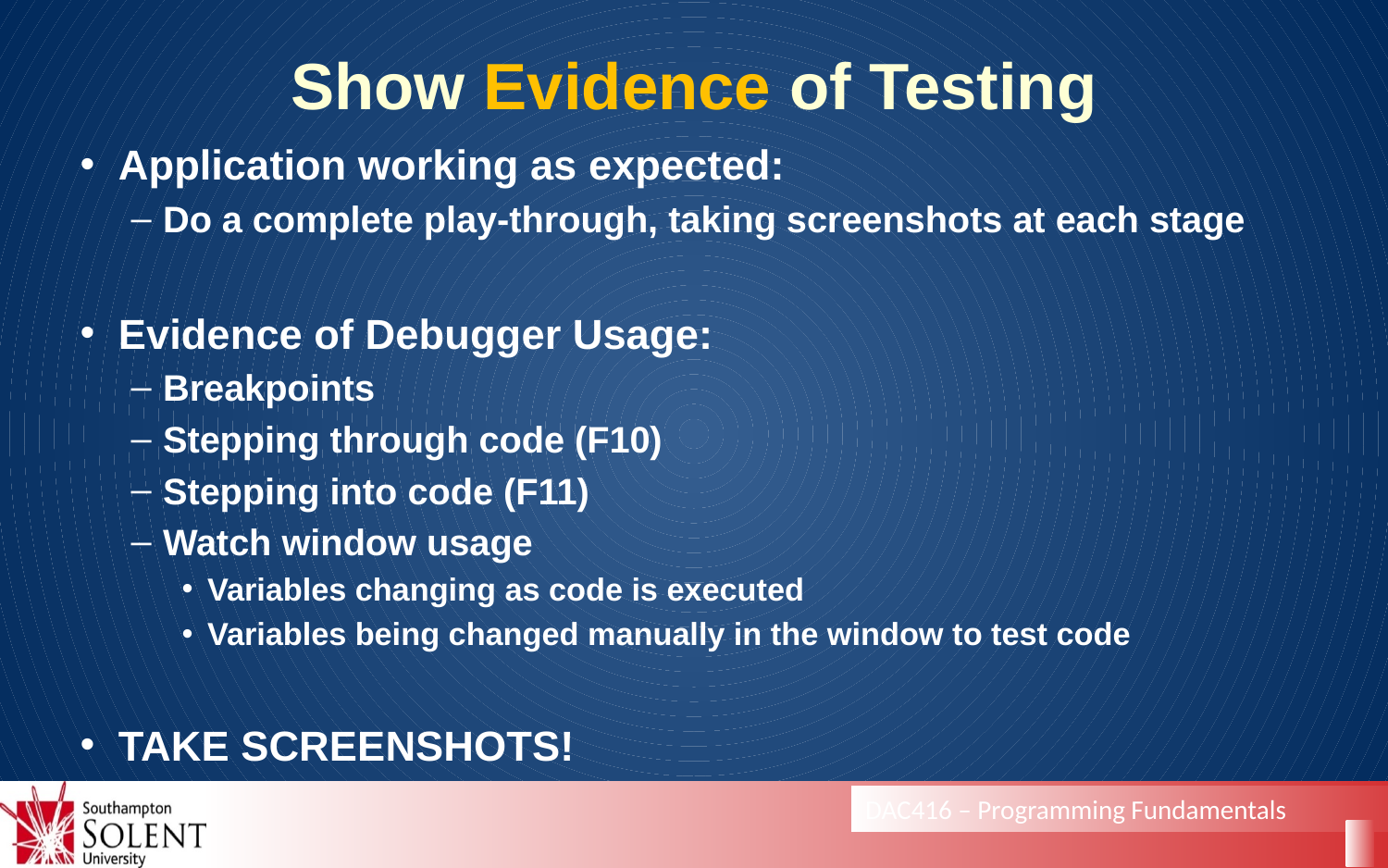

# Show Evidence of Testing
Application working as expected:
Do a complete play-through, taking screenshots at each stage

Evidence of Debugger Usage:
Breakpoints
Stepping through code (F10)
Stepping into code (F11)
Watch window usage
Variables changing as code is executed
Variables being changed manually in the window to test code

TAKE SCREENSHOTS!